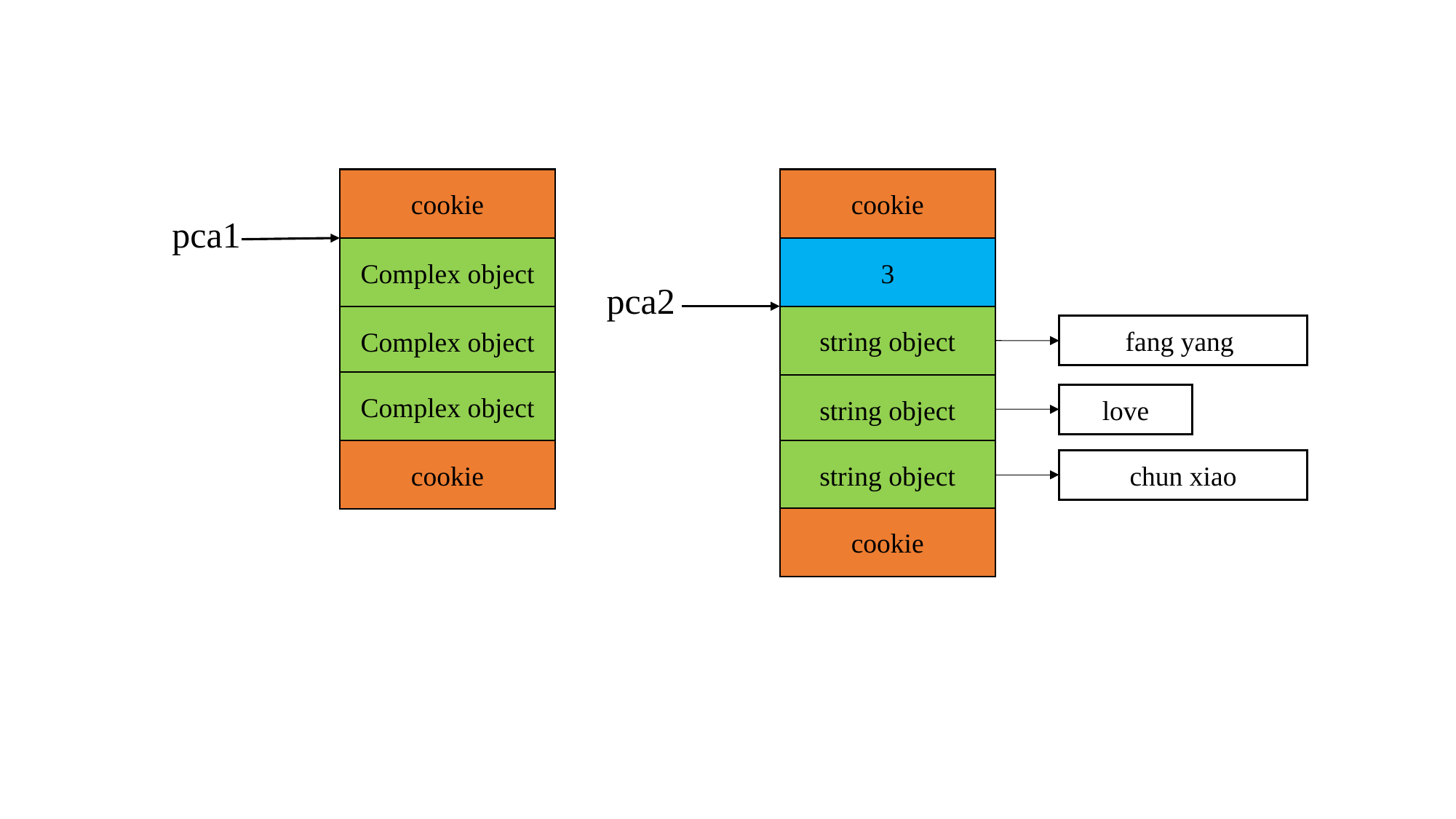

cookie
cookie
pca1
3
Complex object
pca2
string object
Complex object
fang yang
Complex object
string object
love
cookie
string object
chun xiao
cookie